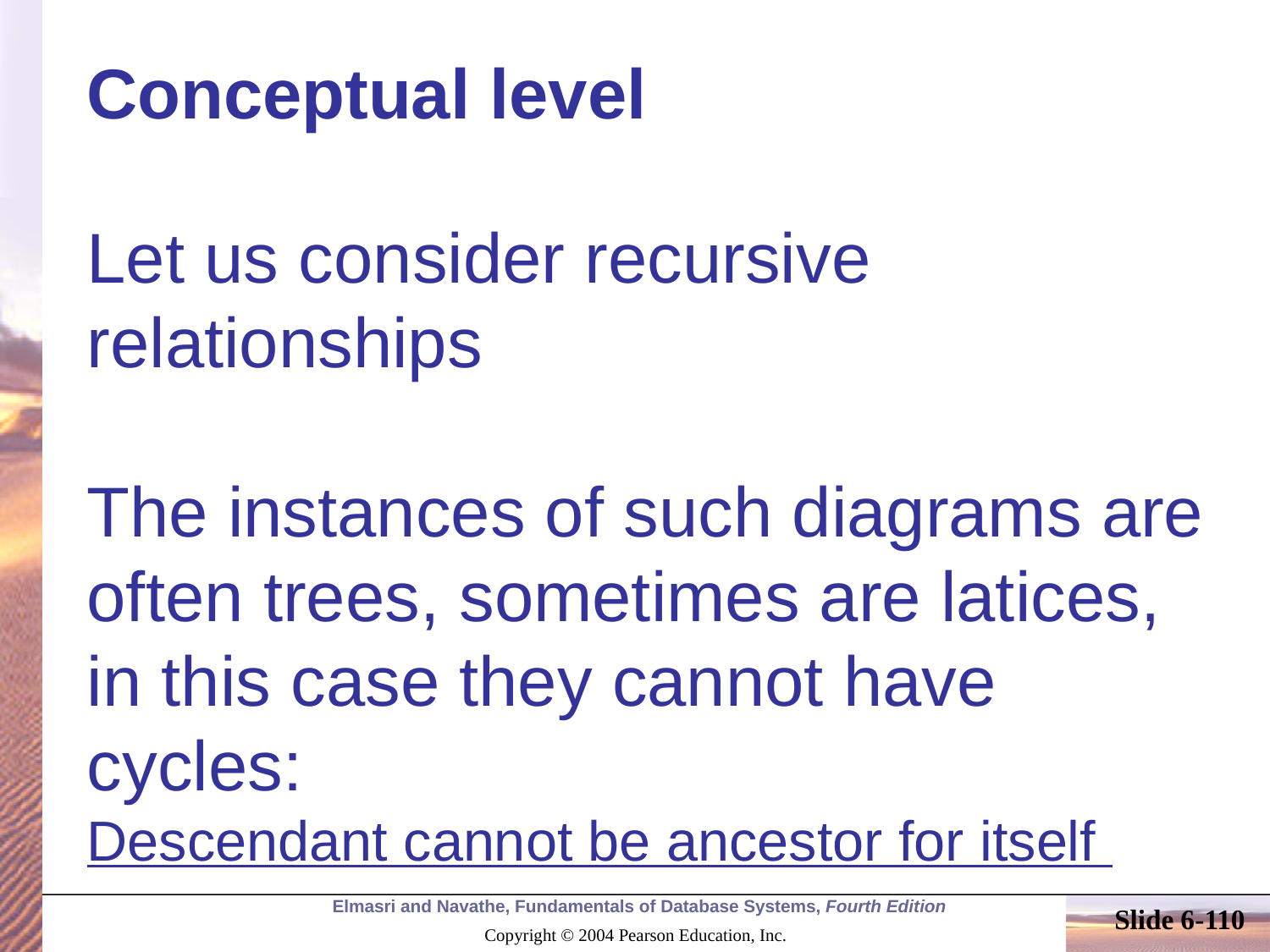

# Conceptual level
Let us consider recursive relationships

The instances of such diagrams are often trees, sometimes are latices, in this case they cannot have cycles:
Descendant cannot be ancestor for itself

Slide 6-110